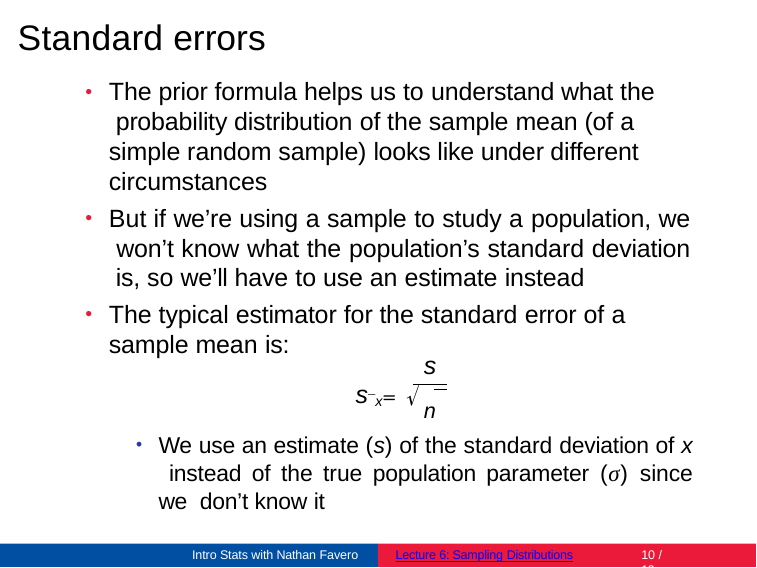

# Standard errors
The prior formula helps us to understand what the  probability distribution of the sample mean (of a  simple random sample) looks like under different  circumstances
But if we’re using a sample to study a population, we  won’t know what the population’s standard deviation  is, so we’ll have to use an estimate instead
The typical estimator for the standard error of a
sample mean is:
s
s¯x = √n

We use an estimate (s) of the standard deviation of x  instead of the true population parameter (σ) since we  don’t know it

Intro Stats with Nathan Favero
Lecture 6: Sampling Distributions
10 / 19